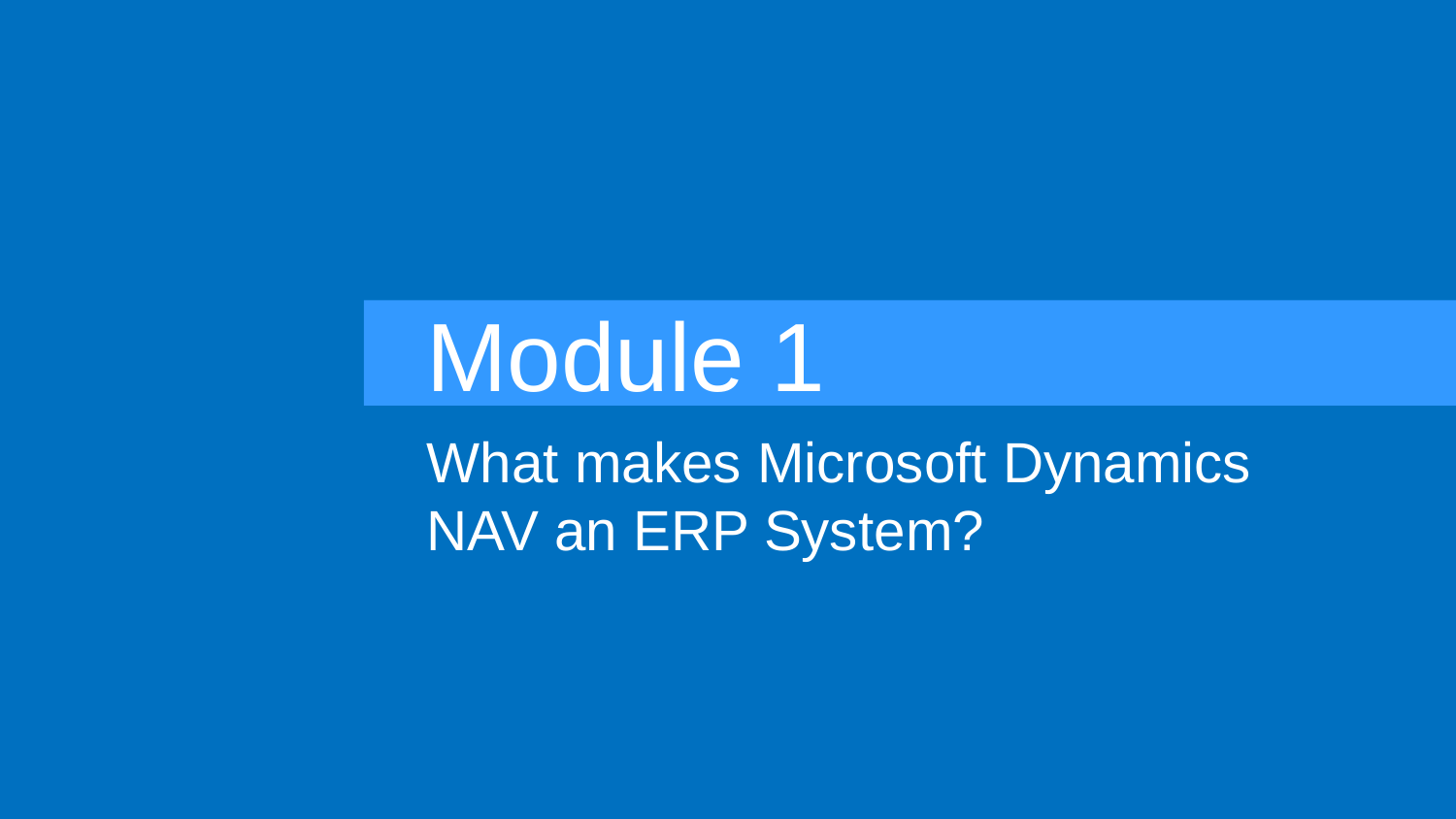

Module 1
What makes Microsoft Dynamics NAV an ERP System?